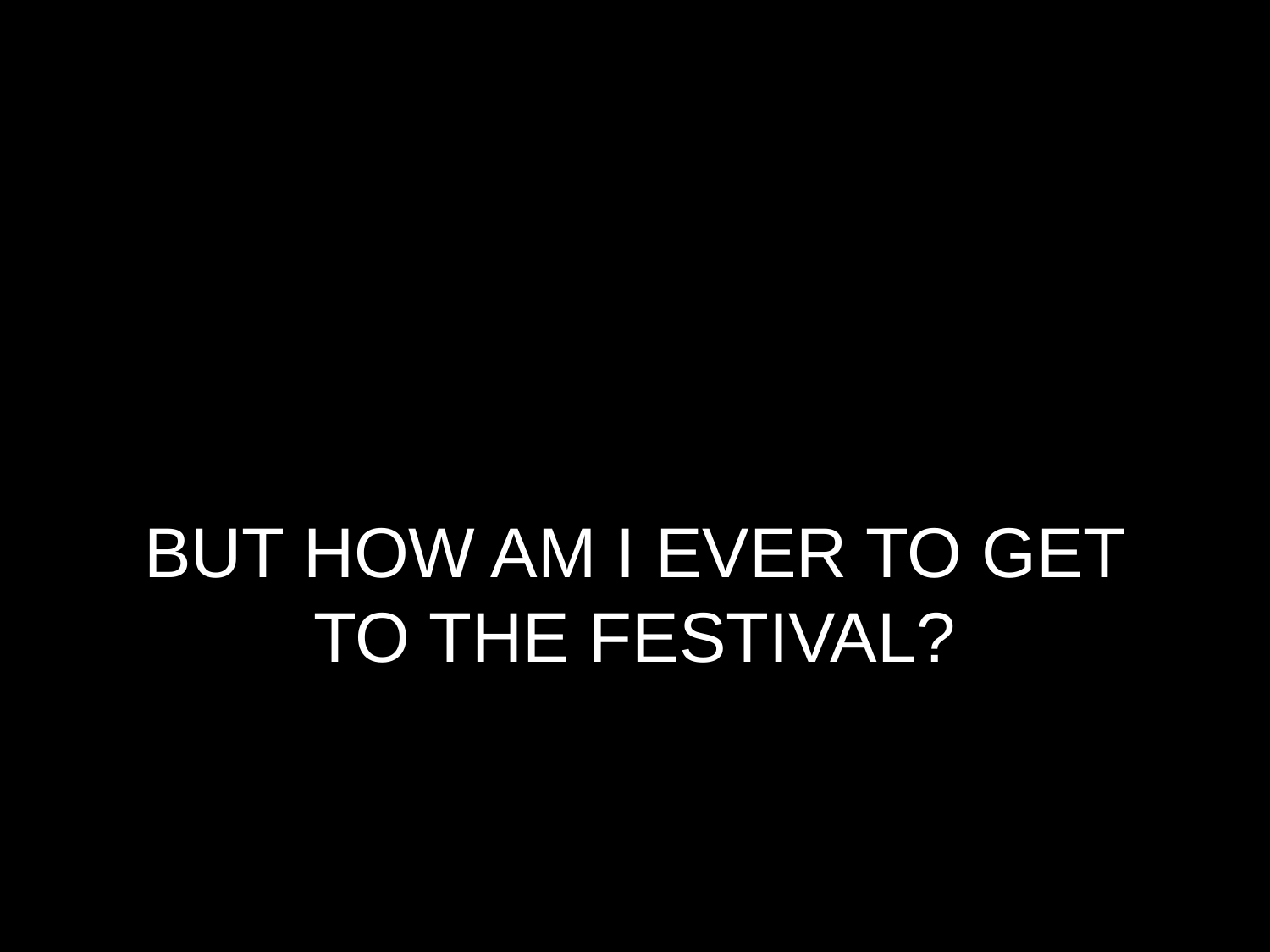

# BUT HOW AM I EVER TO GET TO THE FESTIVAL?